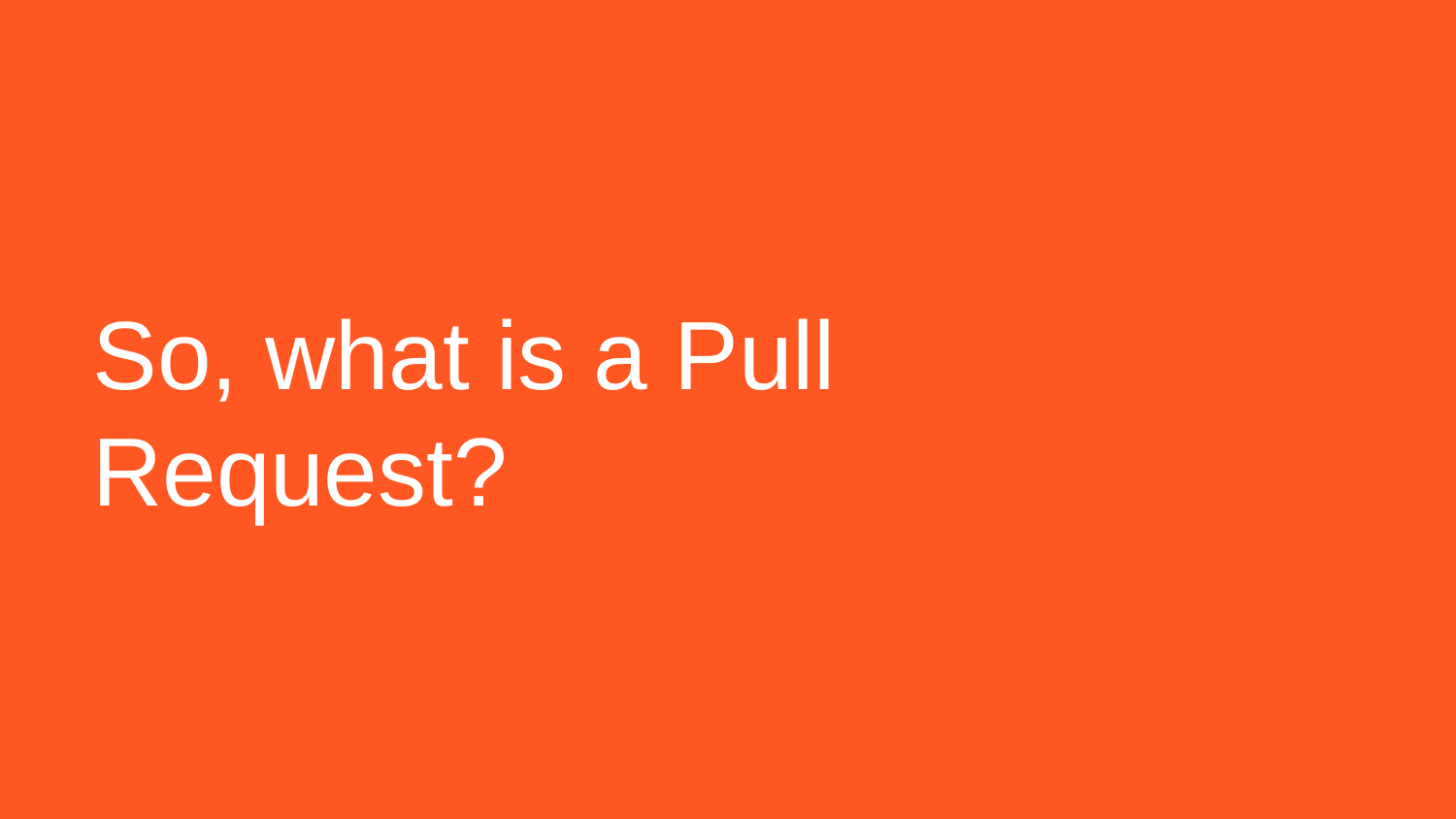

# So, what is a Pull Request?